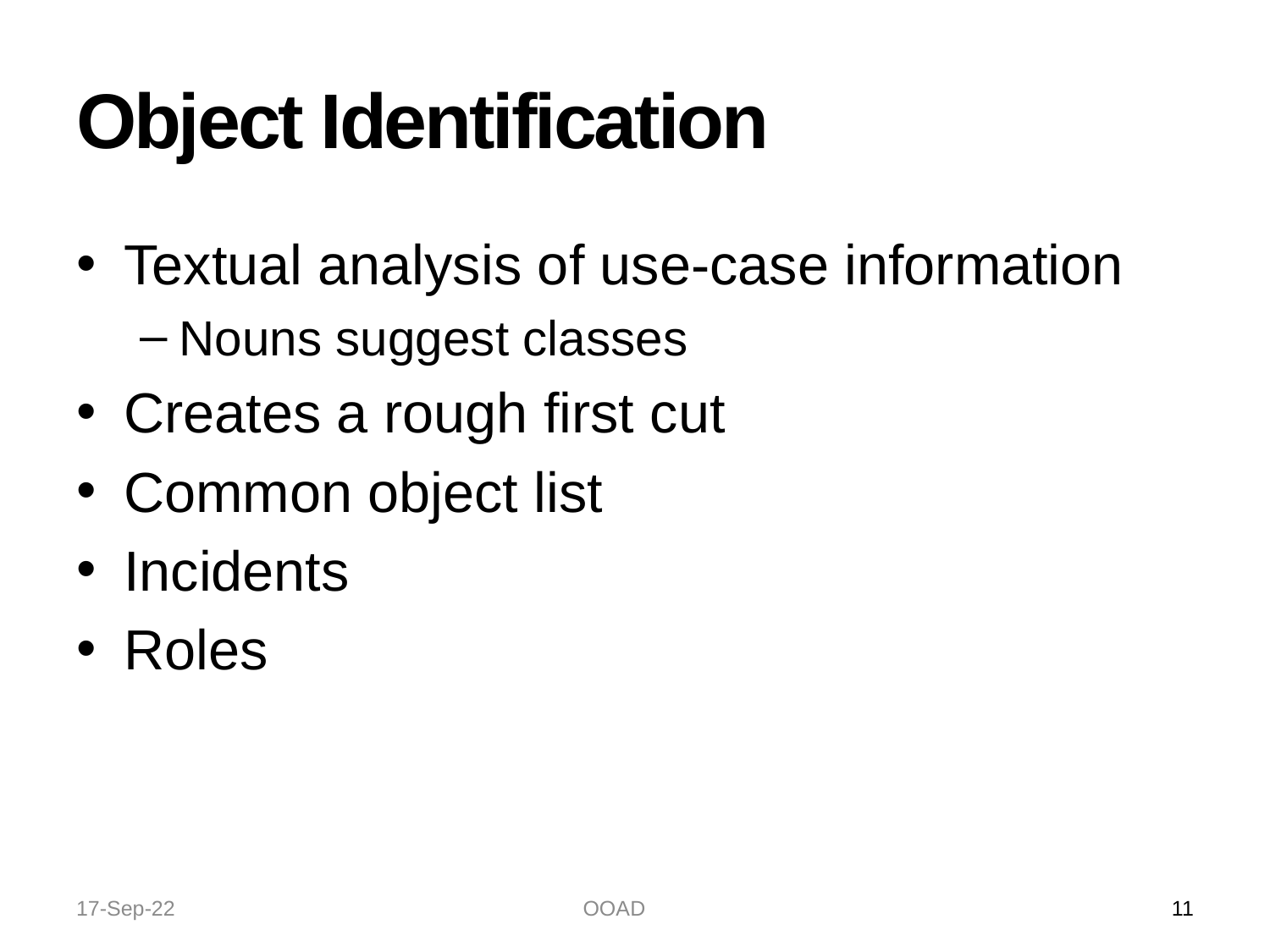

# Object Identification
Textual analysis of use-case information
Nouns suggest classes
Creates a rough first cut
Common object list
Incidents
Roles
17-Sep-22
OOAD
11